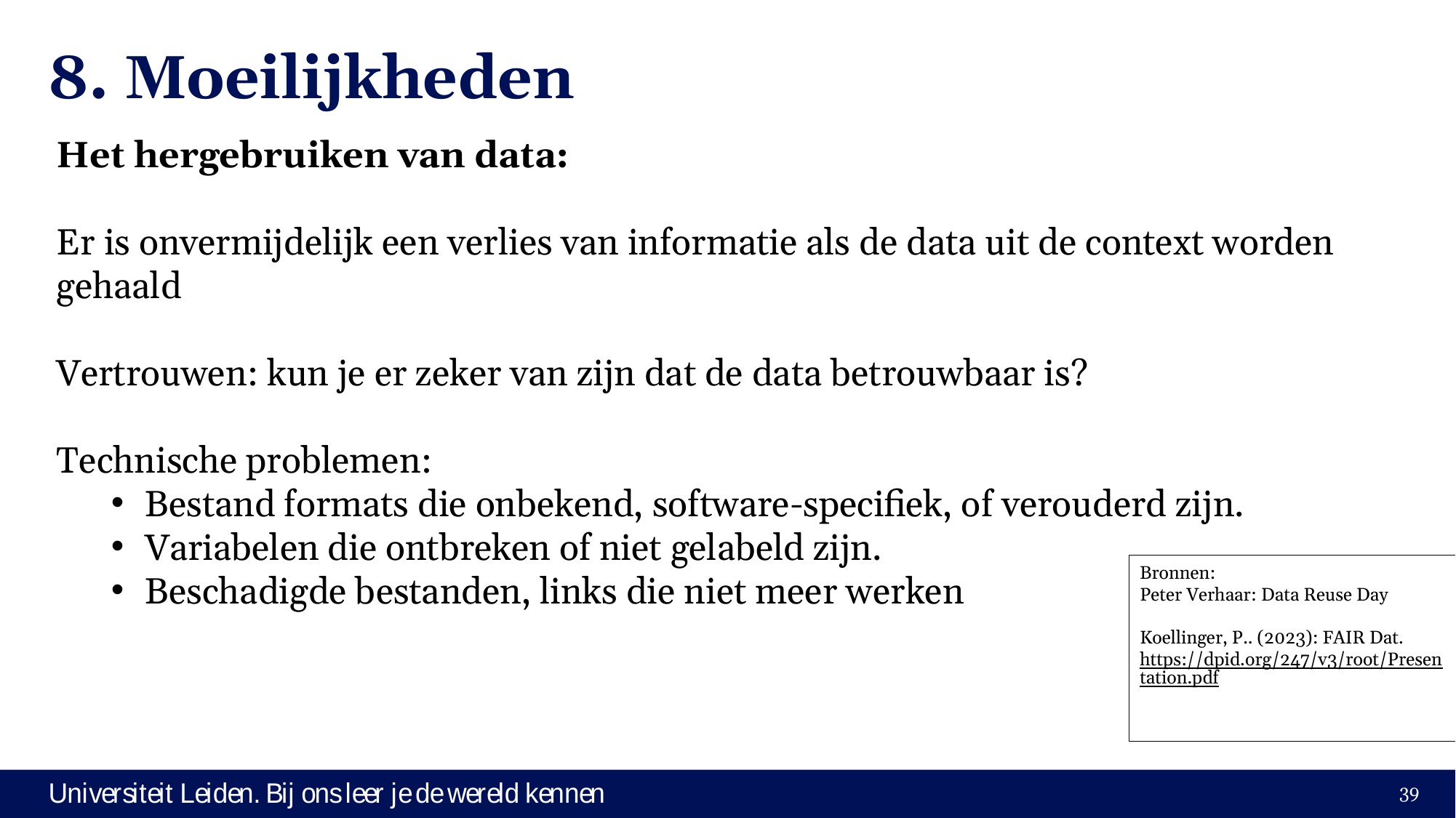

# 8. Moeilijkheden
Het hergebruiken van data:

Er is onvermijdelijk een verlies van informatie als de data uit de context worden gehaald

Vertrouwen: kun je er zeker van zijn dat de data betrouwbaar is?

Technische problemen:
Bestand formats die onbekend, software-specifiek, of verouderd zijn.
Variabelen die ontbreken of niet gelabeld zijn.
Beschadigde bestanden, links die niet meer werken

Bronnen:
Peter Verhaar: Data Reuse Day

Koellinger, P.. (2023): FAIR Dat. https://dpid.org/247/v3/root/Presentation.pdf